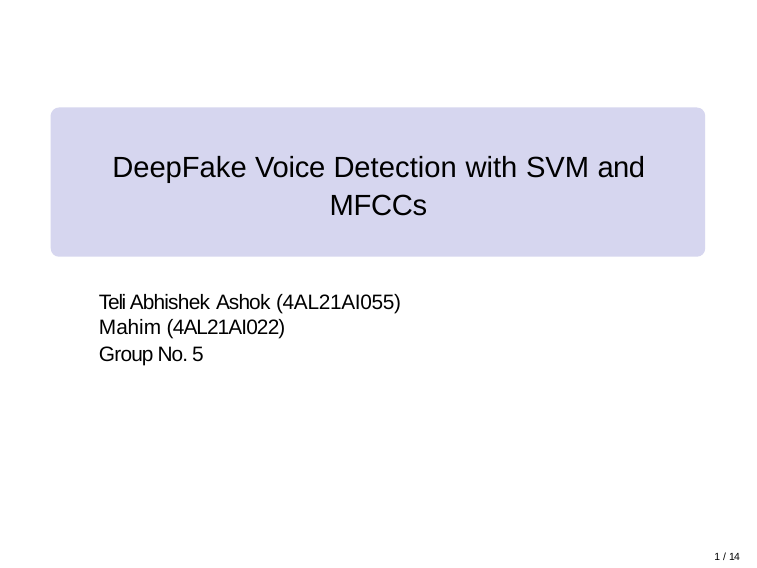

# DeepFake Voice Detection with SVM and MFCCs
Teli Abhishek Ashok (4AL21AI055)
Mahim (4AL21AI022)
Group No. 5

1 / 14